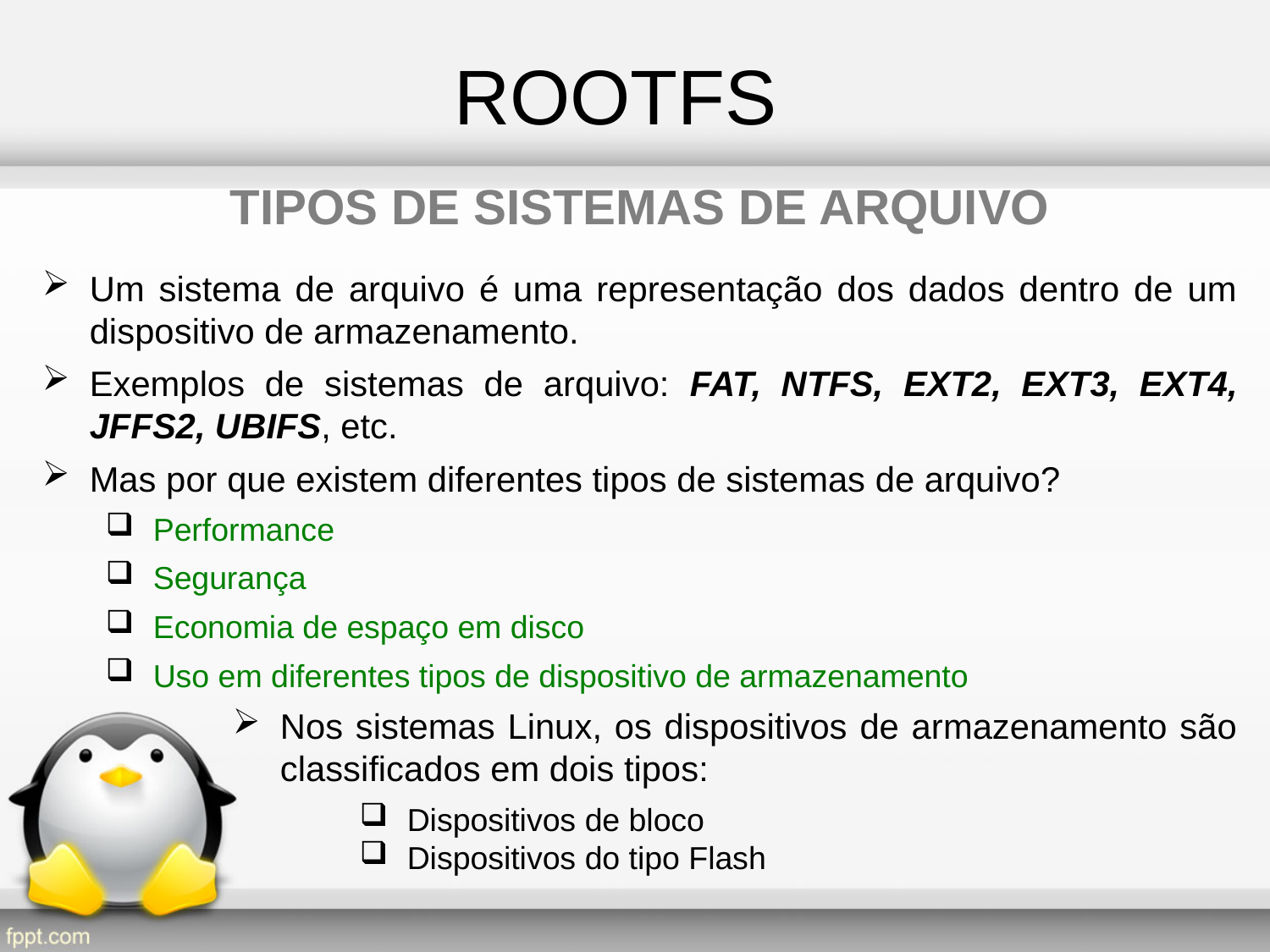

ROOTFS
TIPOS DE SISTEMAS DE ARQUIVO
Um sistema de arquivo é uma representação dos dados dentro de um dispositivo de armazenamento.
Exemplos de sistemas de arquivo: FAT, NTFS, EXT2, EXT3, EXT4, JFFS2, UBIFS, etc.
Mas por que existem diferentes tipos de sistemas de arquivo?
Performance
Segurança
Economia de espaço em disco
Uso em diferentes tipos de dispositivo de armazenamento
Nos sistemas Linux, os dispositivos de armazenamento são classificados em dois tipos:
Dispositivos de bloco
Dispositivos do tipo Flash